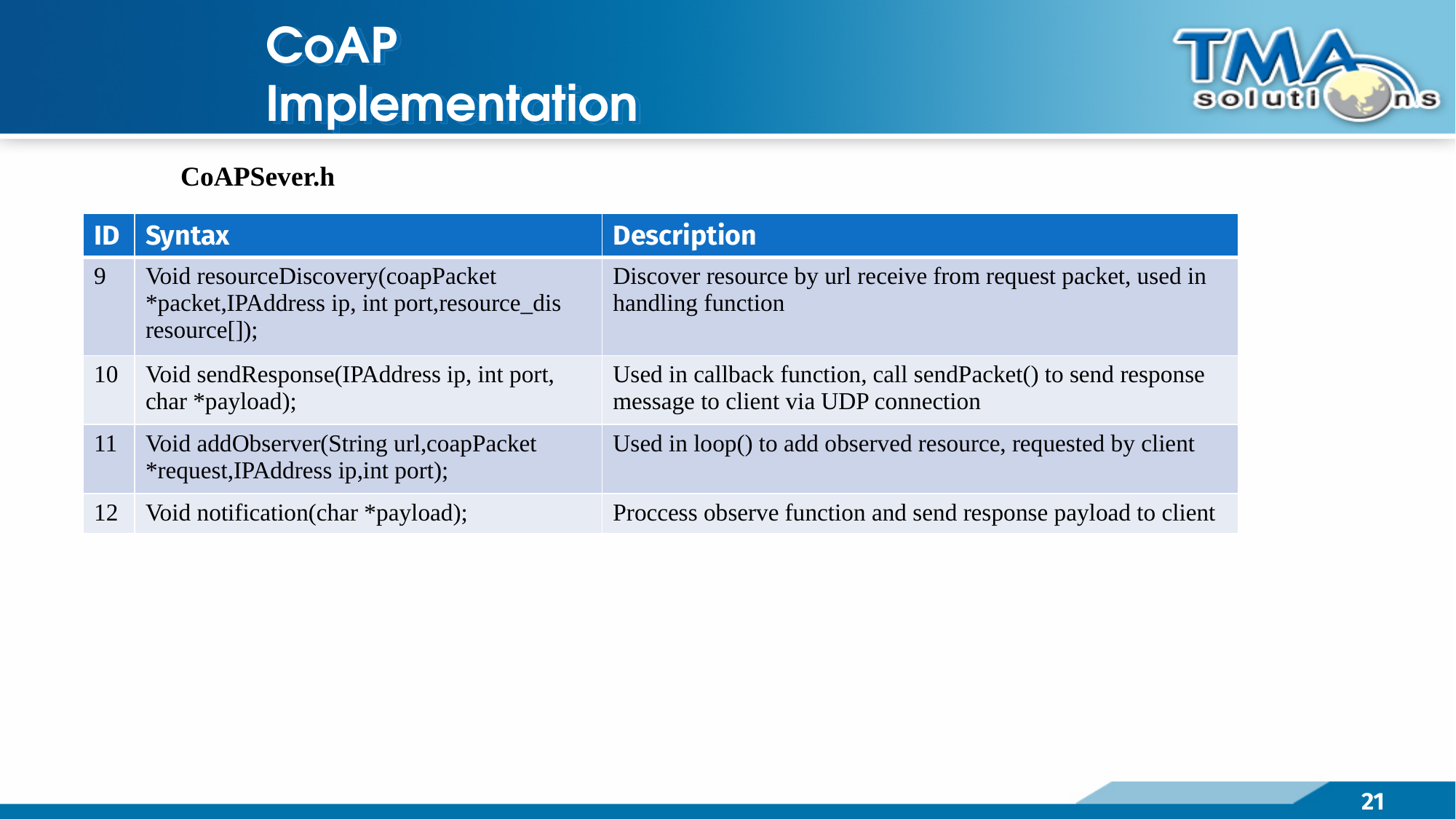

CoAP
Implementation
CoAPSever.h
| ID | Syntax | Description |
| --- | --- | --- |
| 9 | Void resourceDiscovery(coapPacket \*packet,IPAddress ip, int port,resource\_dis resource[]); | Discover resource by url receive from request packet, used in handling function |
| 10 | Void sendResponse(IPAddress ip, int port, char \*payload); | Used in callback function, call sendPacket() to send response message to client via UDP connection |
| 11 | Void addObserver(String url,coapPacket \*request,IPAddress ip,int port); | Used in loop() to add observed resource, requested by client |
| 12 | Void notification(char \*payload); | Proccess observe function and send response payload to client |